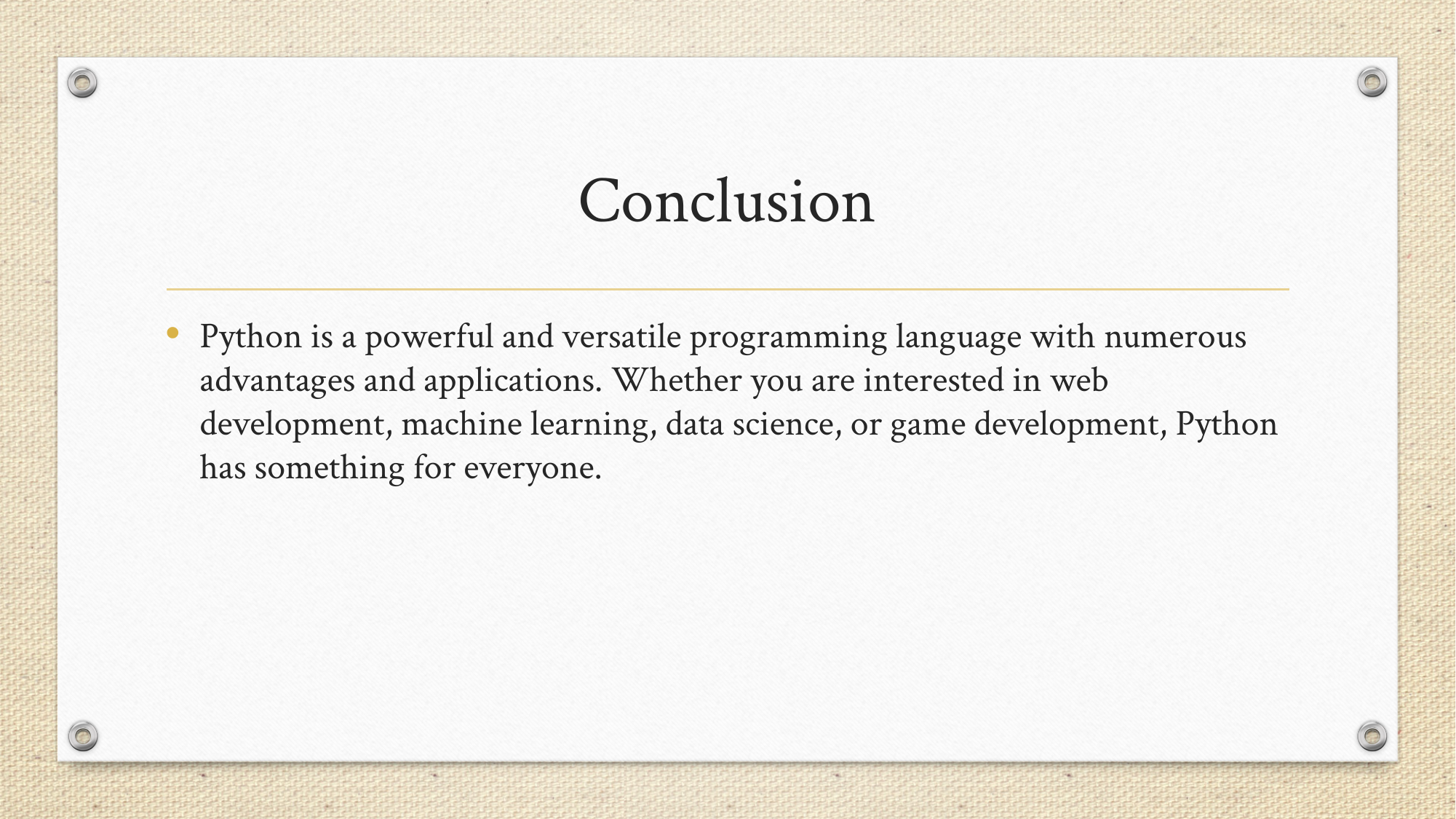

# Conclusion
Python is a powerful and versatile programming language with numerous advantages and applications. Whether you are interested in web development, machine learning, data science, or game development, Python has something for everyone.